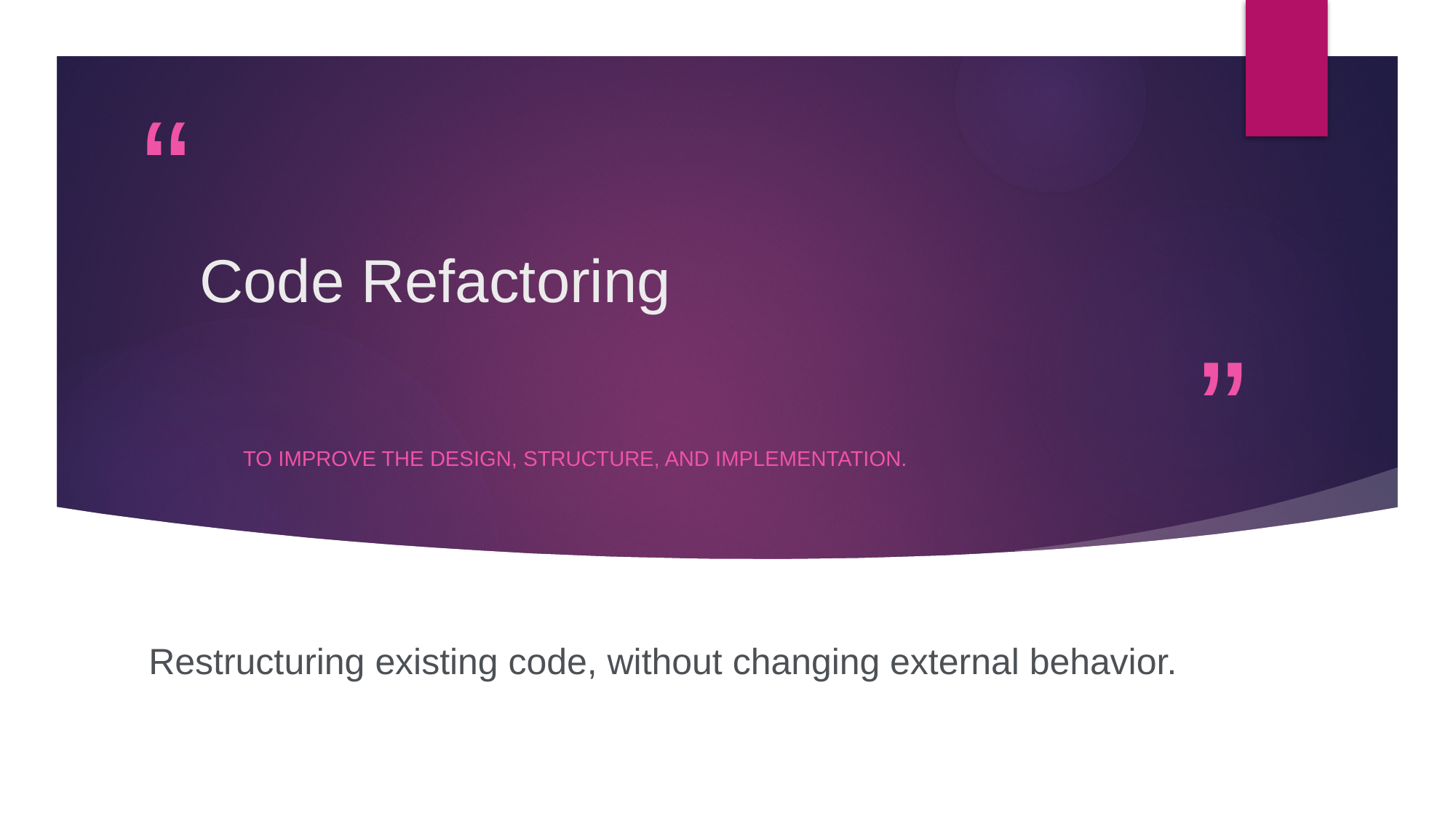

# Code Refactoring
to improve the design, structure, and implementation.
Restructuring existing code, without changing external behavior.